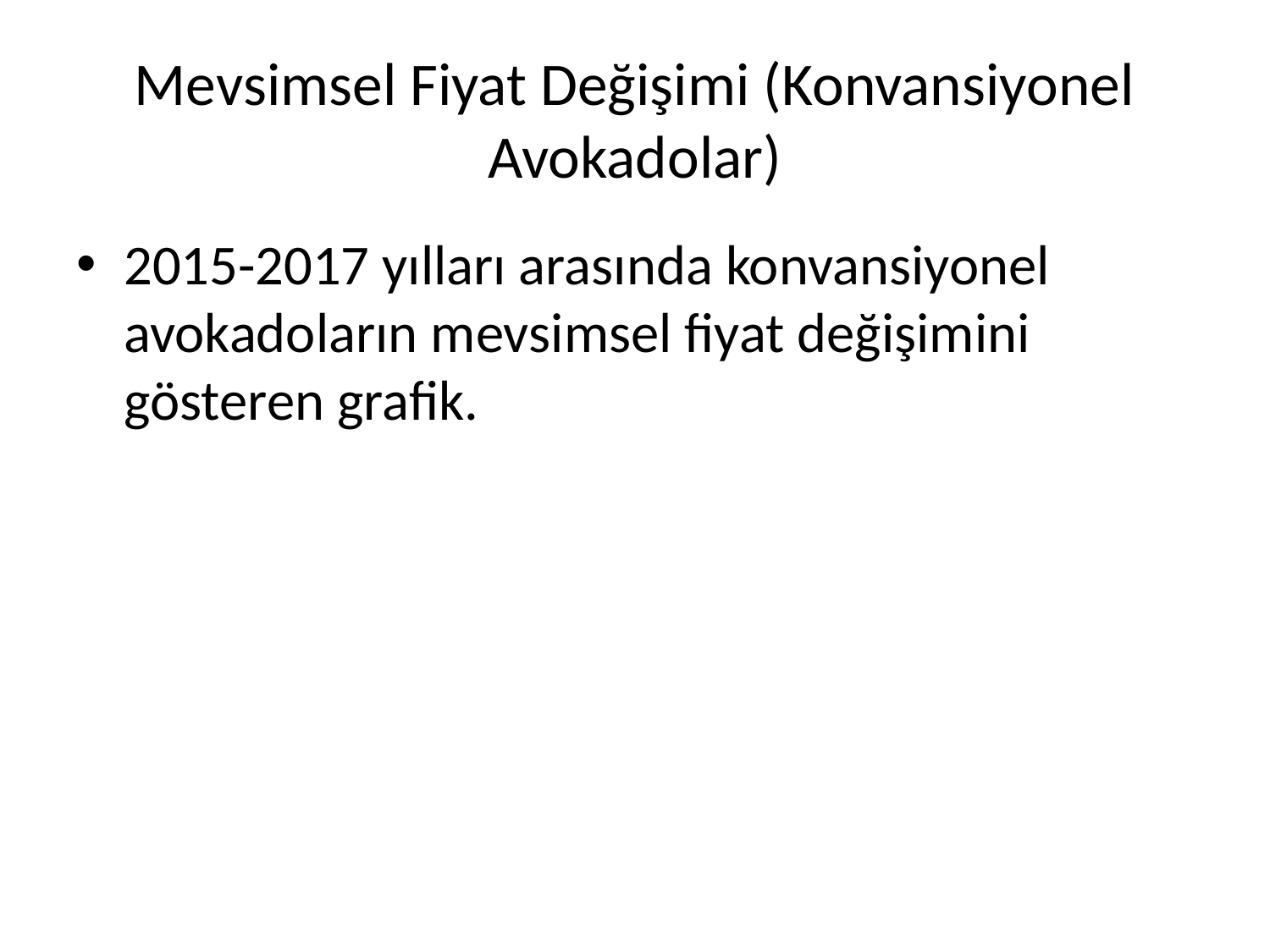

# Mevsimsel Fiyat Değişimi (Konvansiyonel Avokadolar)
2015-2017 yılları arasında konvansiyonel avokadoların mevsimsel fiyat değişimini gösteren grafik.